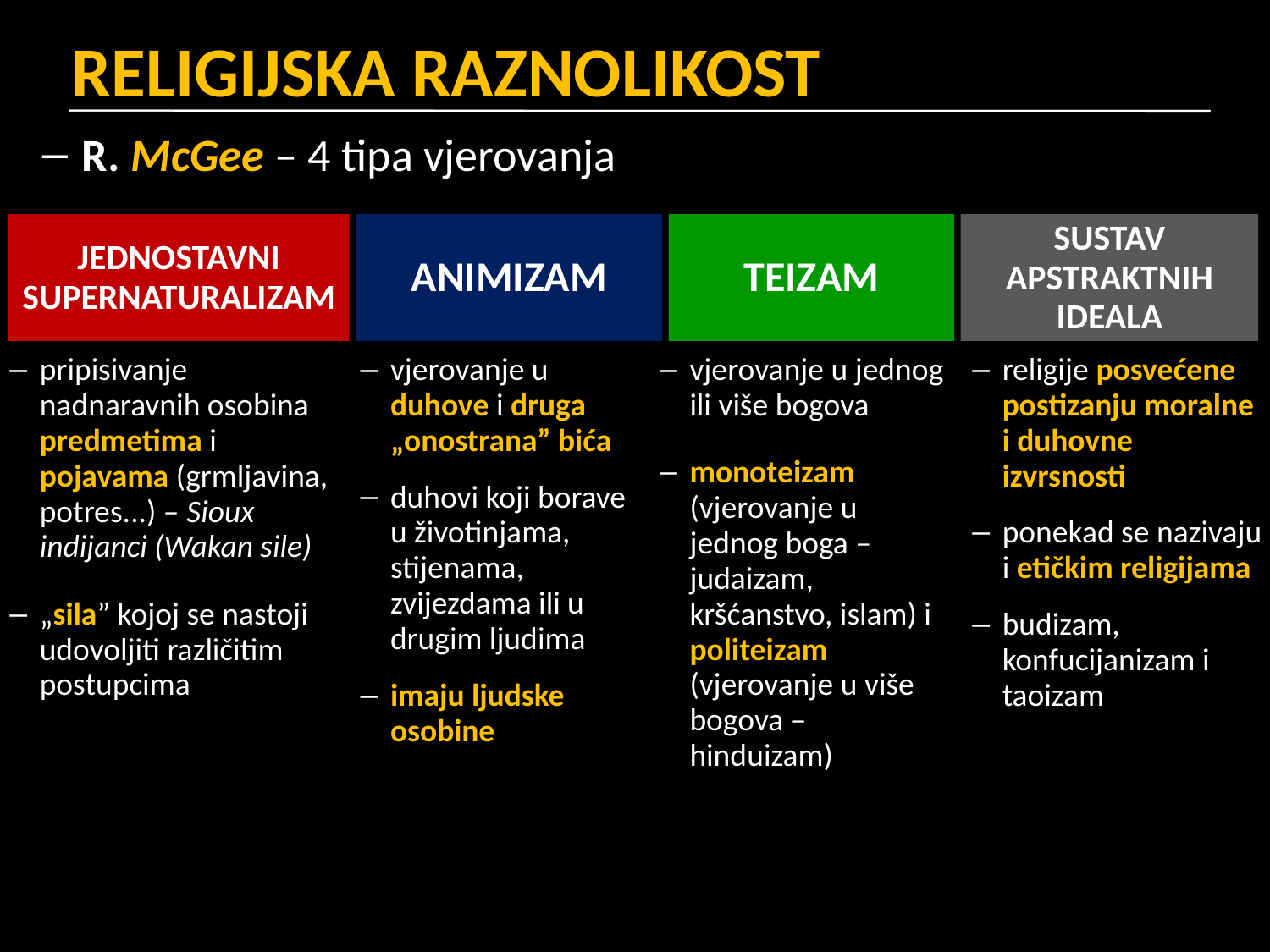

RELIGIJSKA RAZNOLIKOST
R. McGee – 4 tipa vjerovanja
JEDNOSTAVNI SUPERNATURALIZAM
ANIMIZAM
TEIZAM
SUSTAV APSTRAKTNIH IDEALA
pripisivanje nadnaravnih osobina predmetima i pojavama (grmljavina, potres...) – Sioux indijanci (Wakan sile)
„sila” kojoj se nastoji udovoljiti različitim postupcima
vjerovanje u duhove i druga „onostrana” bića
duhovi koji borave u životinjama, stijenama, zvijezdama ili u drugim ljudima
imaju ljudske osobine
vjerovanje u jednog ili više bogova
monoteizam (vjerovanje u jednog boga – judaizam, kršćanstvo, islam) i politeizam (vjerovanje u više bogova – hinduizam)
religije posvećene postizanju moralne i duhovne izvrsnosti
ponekad se nazivaju i etičkim religijama
budizam, konfucijanizam i taoizam